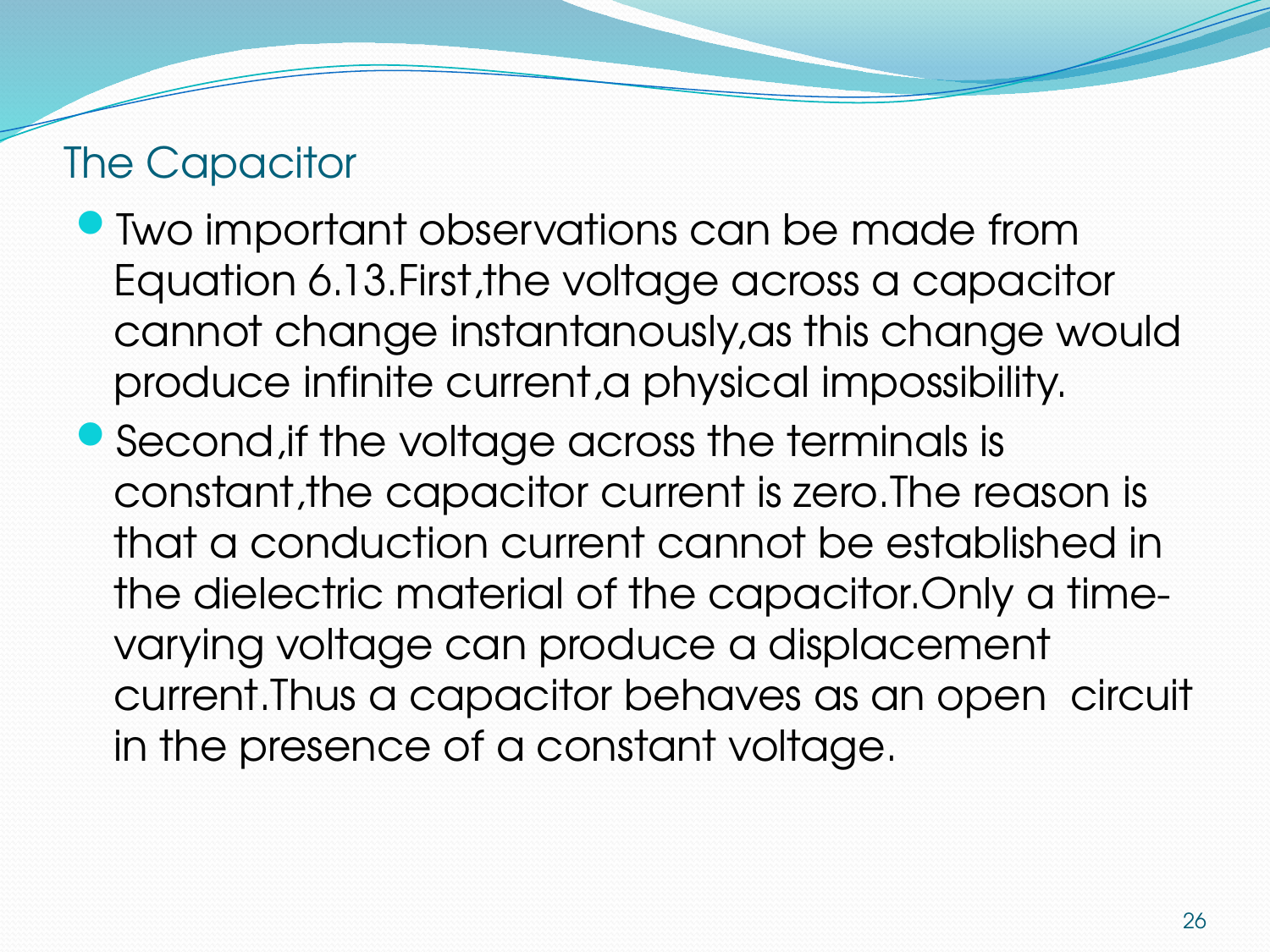

# The Capacitor
Two important observations can be made from Equation 6.13.First,the voltage across a capacitor cannot change instantanously,as this change would produce infinite current,a physical impossibility.
Second,if the voltage across the terminals is constant,the capacitor current is zero.The reason is that a conduction current cannot be established in the dielectric material of the capacitor.Only a time-varying voltage can produce a displacement current.Thus a capacitor behaves as an open  circuit in the presence of a constant voltage.
26